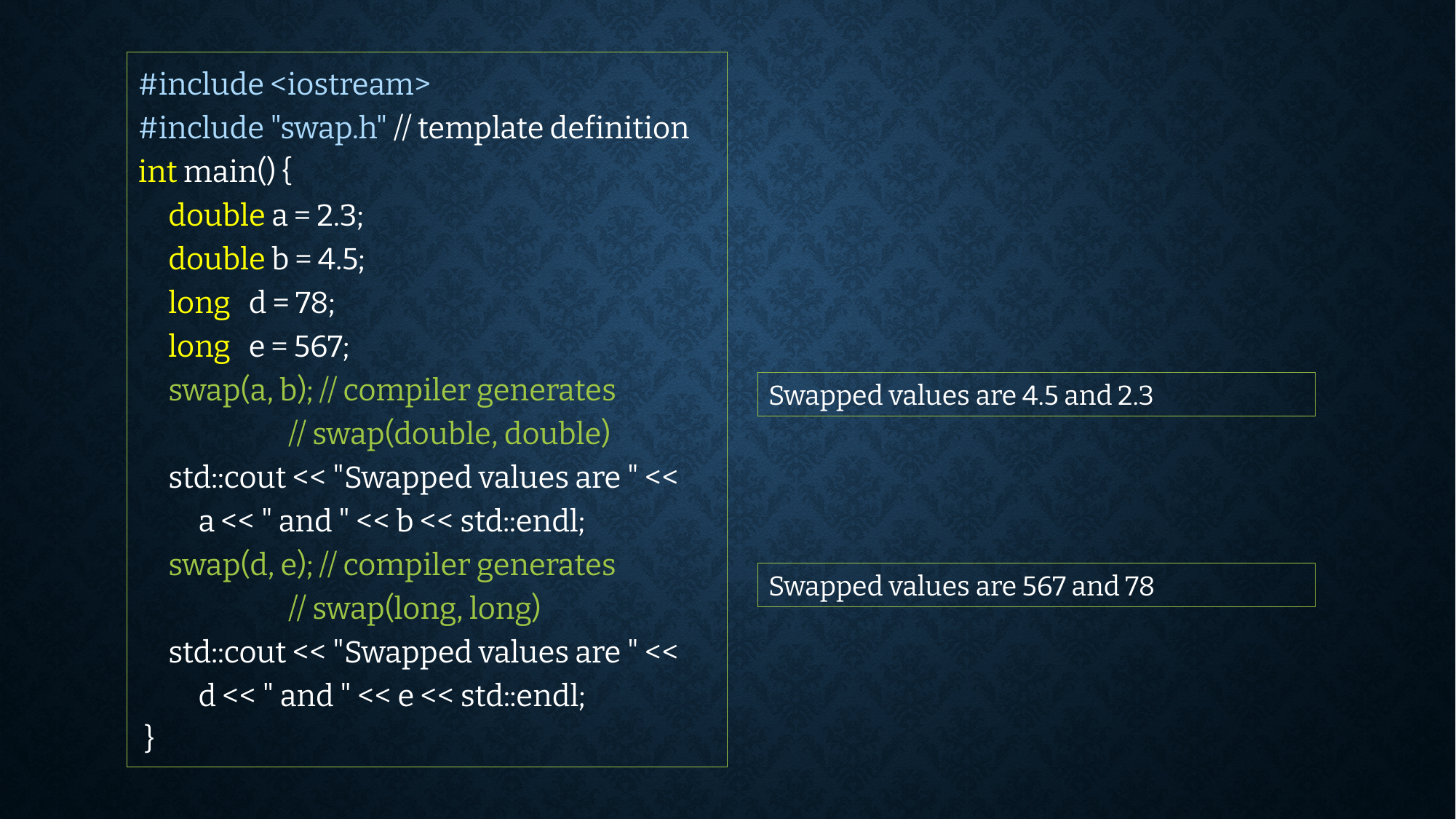

#include <iostream>
#include "swap.h" // template definition
int main() {
     double a = 2.3;
     double b = 4.5;
     long   d = 78;
     long   e = 567;
     swap(a, b); // compiler generates
                         // swap(double, double)
     std::cout << "Swapped values are " <<
          a << " and " << b << std::endl;
     swap(d, e); // compiler generates
                         // swap(long, long)
     std::cout << "Swapped values are " <<
          d << " and " << e << std::endl;
 }
Swapped values are 4.5 and 2.3
Swapped values are 567 and 78